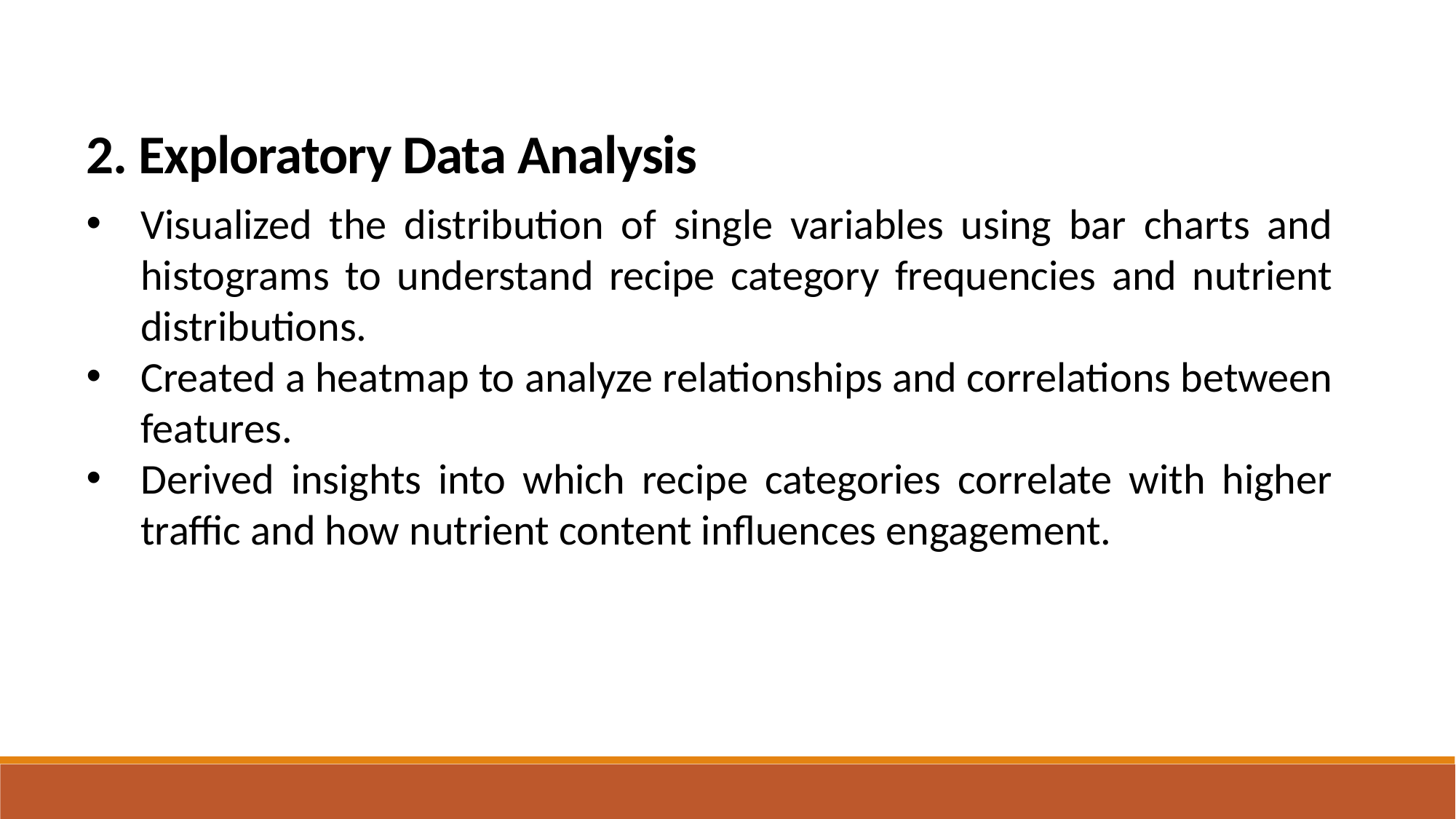

2. Exploratory Data Analysis
Visualized the distribution of single variables using bar charts and histograms to understand recipe category frequencies and nutrient distributions.
Created a heatmap to analyze relationships and correlations between features.
Derived insights into which recipe categories correlate with higher traffic and how nutrient content influences engagement.